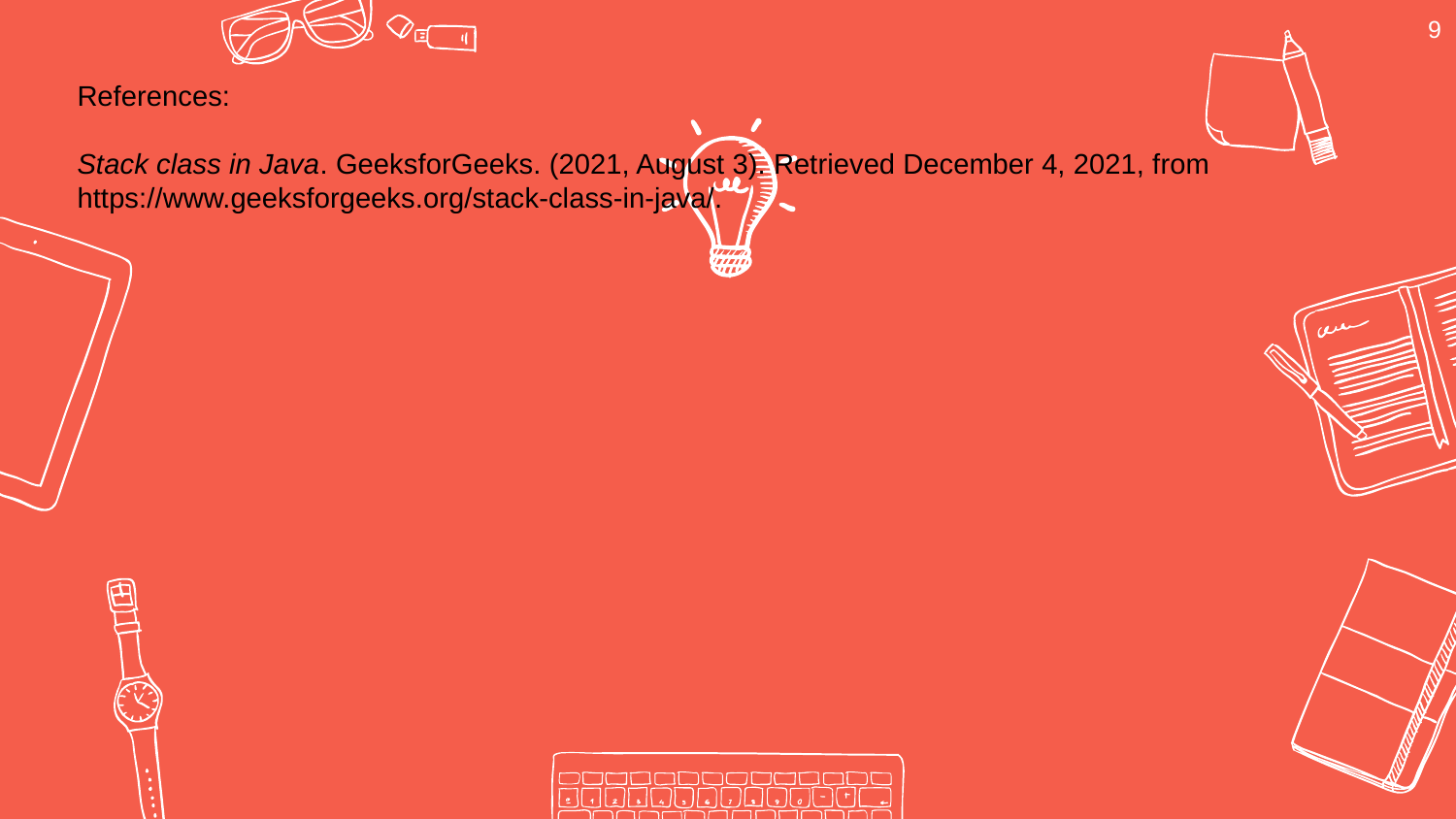

9
References:

Stack class in Java. GeeksforGeeks. (2021, August 3). Retrieved December 4, 2021, from https://www.geeksforgeeks.org/stack-class-in-java/.